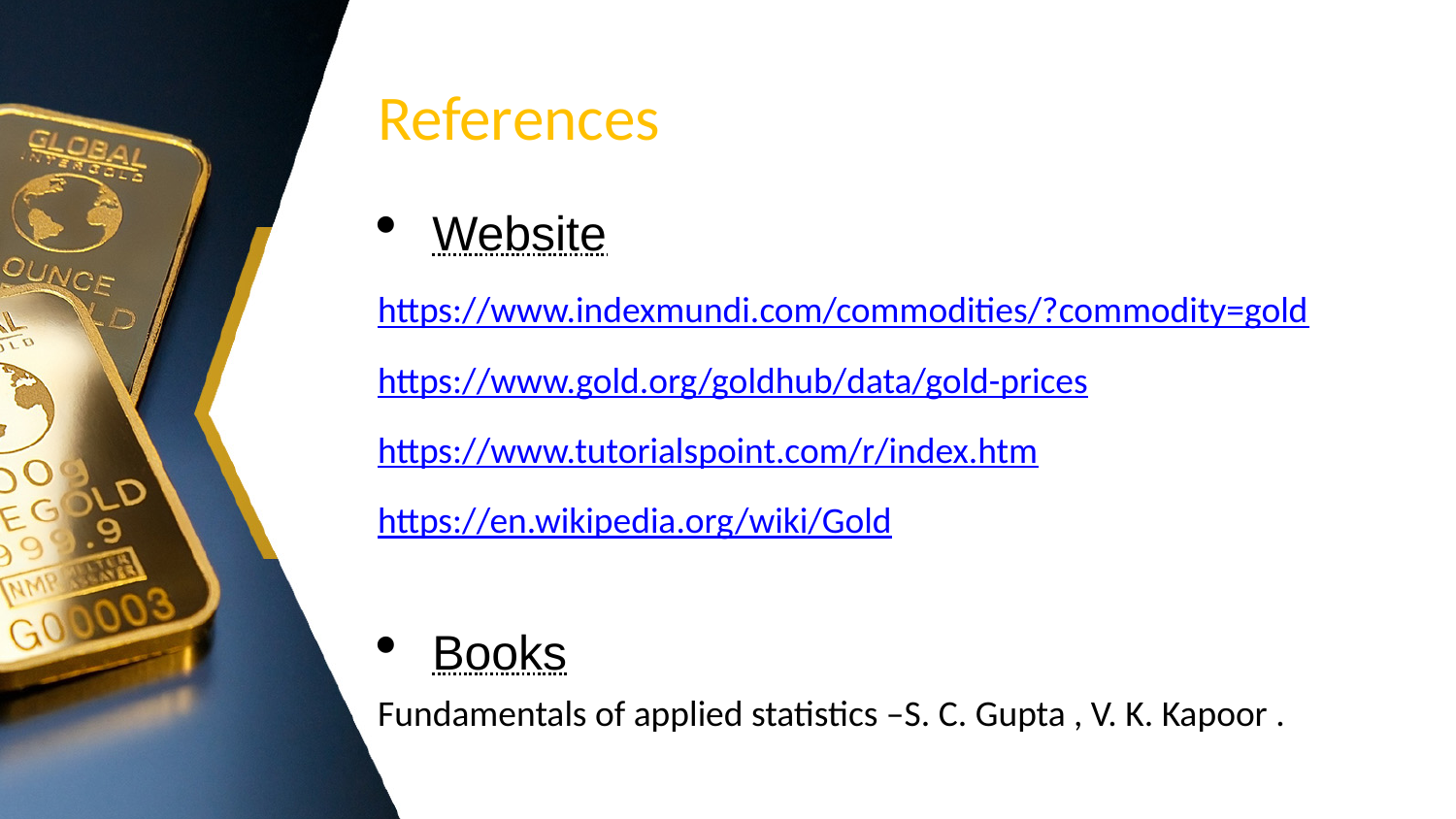

# References
Website
https://www.indexmundi.com/commodities/?commodity=gold
https://www.gold.org/goldhub/data/gold-prices
https://www.tutorialspoint.com/r/index.htm
https://en.wikipedia.org/wiki/Gold

Books
Fundamentals of applied statistics –S. C. Gupta , V. K. Kapoor .